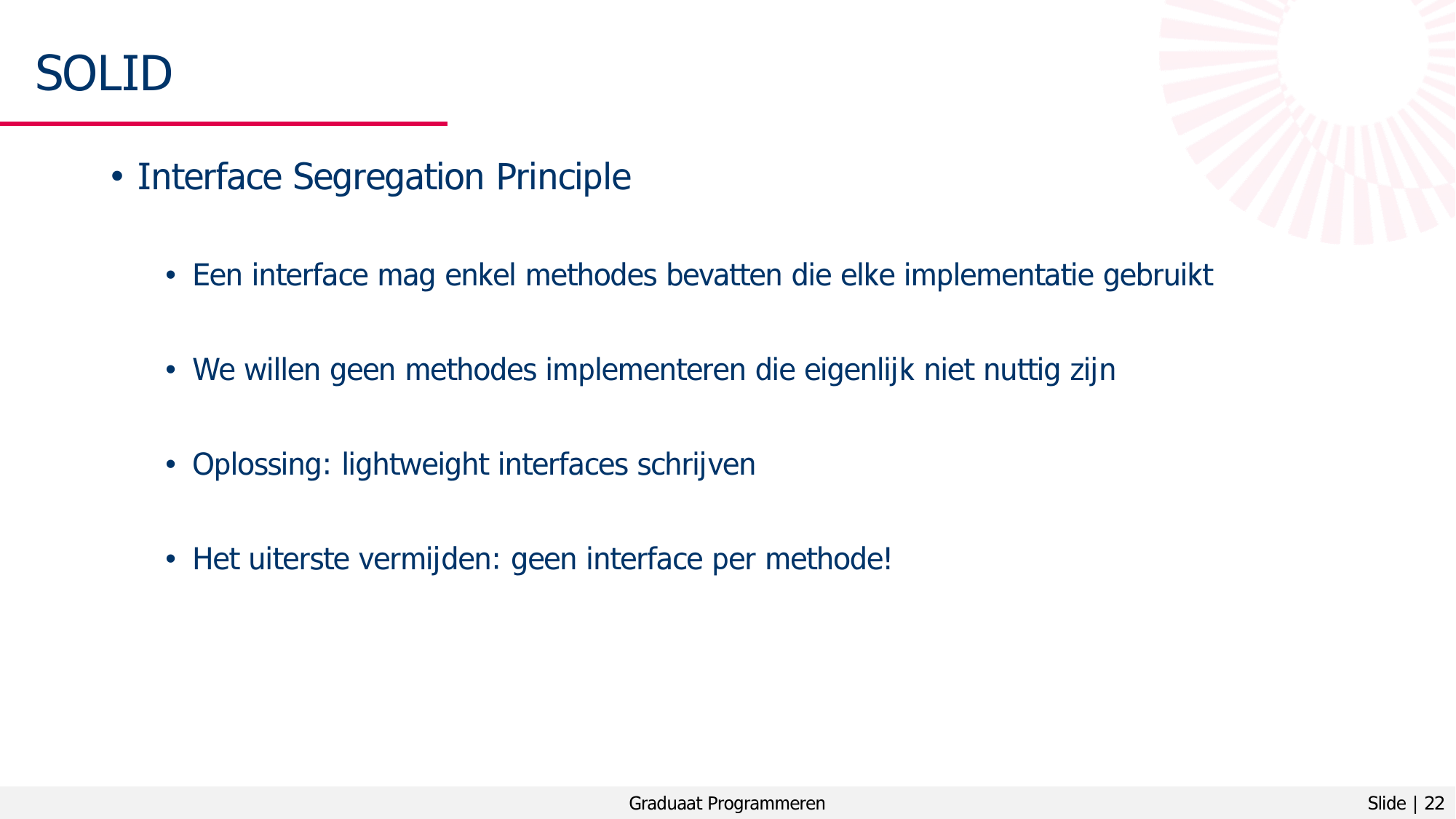

# SOLID
Interface Segregation Principle

Een interface mag enkel methodes bevatten die elke implementatie gebruikt

We willen geen methodes implementeren die eigenlijk niet nuttig zijn

Oplossing: lightweight interfaces schrijven

Het uiterste vermijden: geen interface per methode!